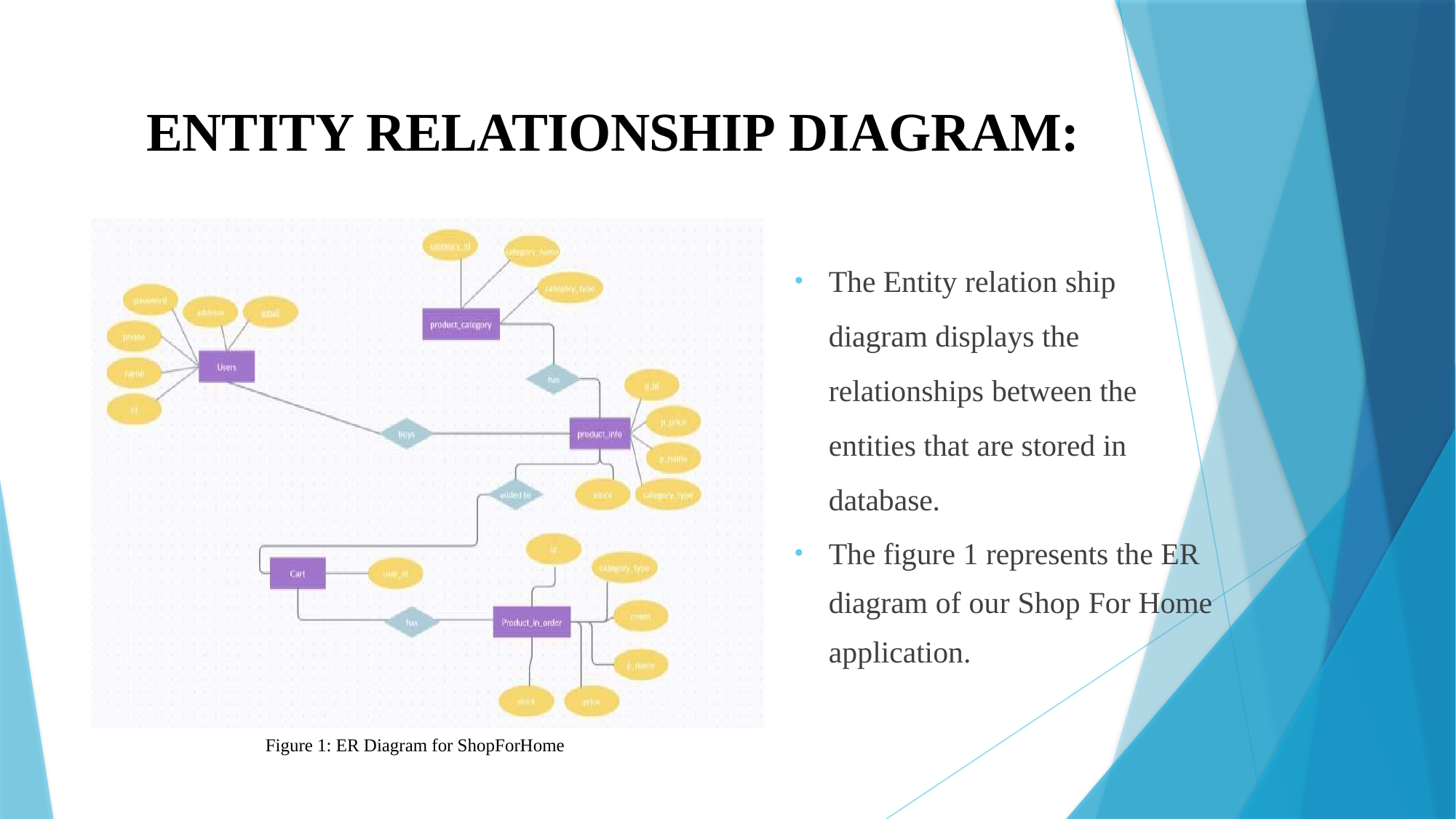

# ENTITY RELATIONSHIP DIAGRAM:

The Entity relation ship  diagram displays the  relationships between the  entities that are stored in  database.
The figure 1 represents the ER  diagram of our Shop For Home  application.
Figure 1: ER Diagram for ShopForHome